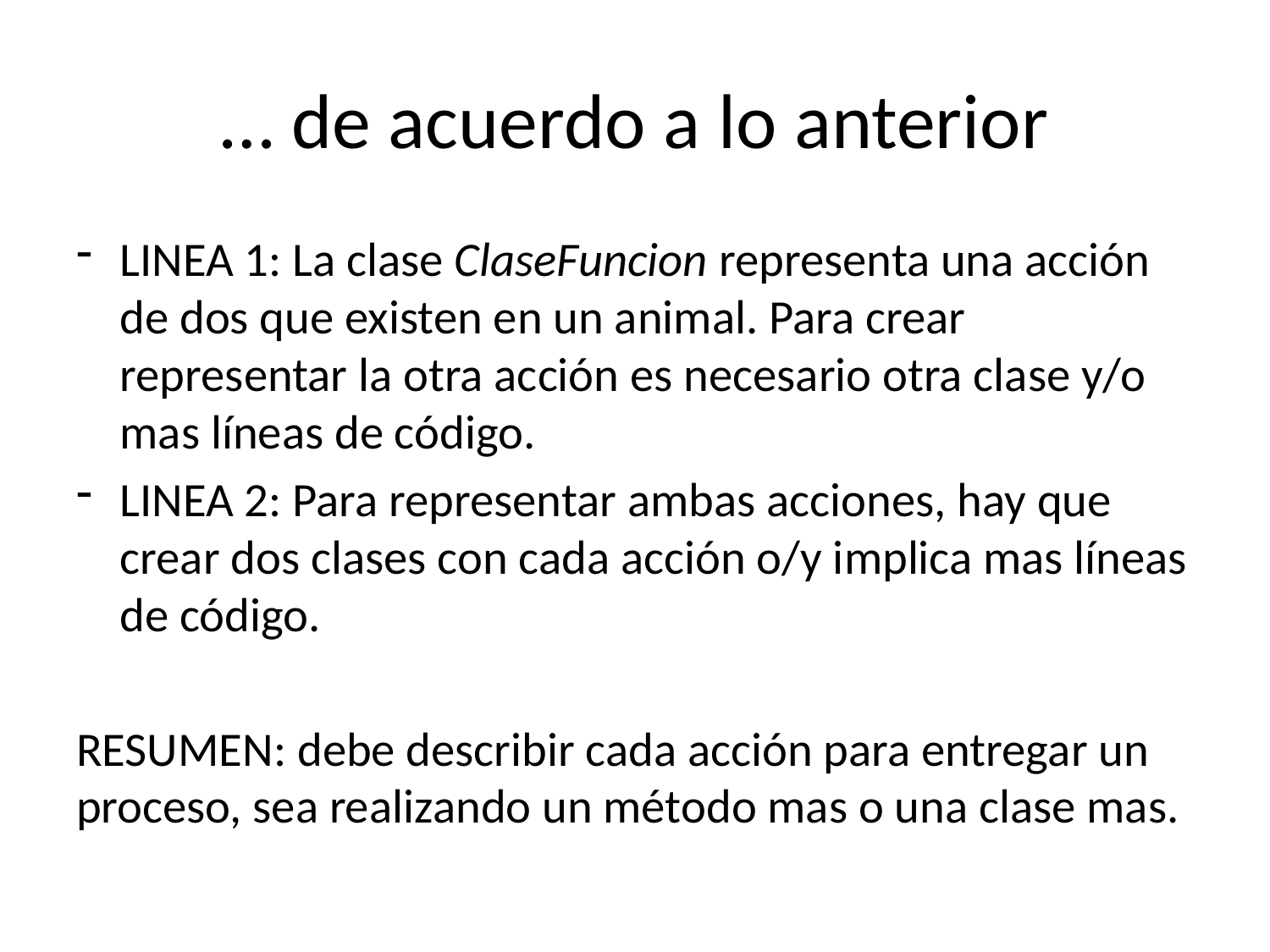

# … de acuerdo a lo anterior
LINEA 1: La clase ClaseFuncion representa una acción de dos que existen en un animal. Para crear representar la otra acción es necesario otra clase y/o mas líneas de código.
LINEA 2: Para representar ambas acciones, hay que crear dos clases con cada acción o/y implica mas líneas de código.

RESUMEN: debe describir cada acción para entregar un proceso, sea realizando un método mas o una clase mas.